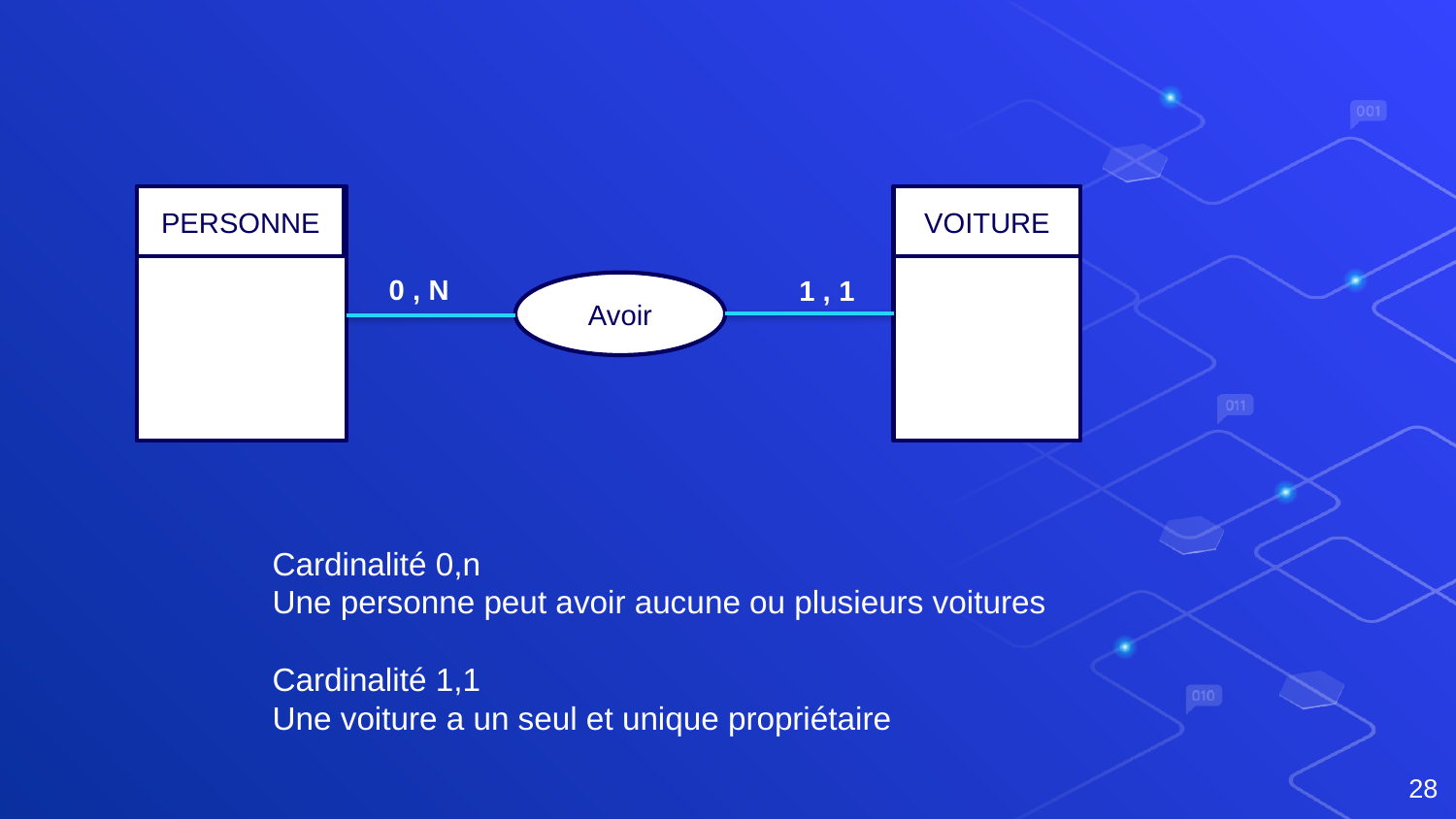

PERSONNE

VOITURE
 0 , N
 1 , 1
Avoir
Cardinalité 0,n
Une personne peut avoir aucune ou plusieurs voitures

Cardinalité 1,1
Une voiture a un seul et unique propriétaire
28